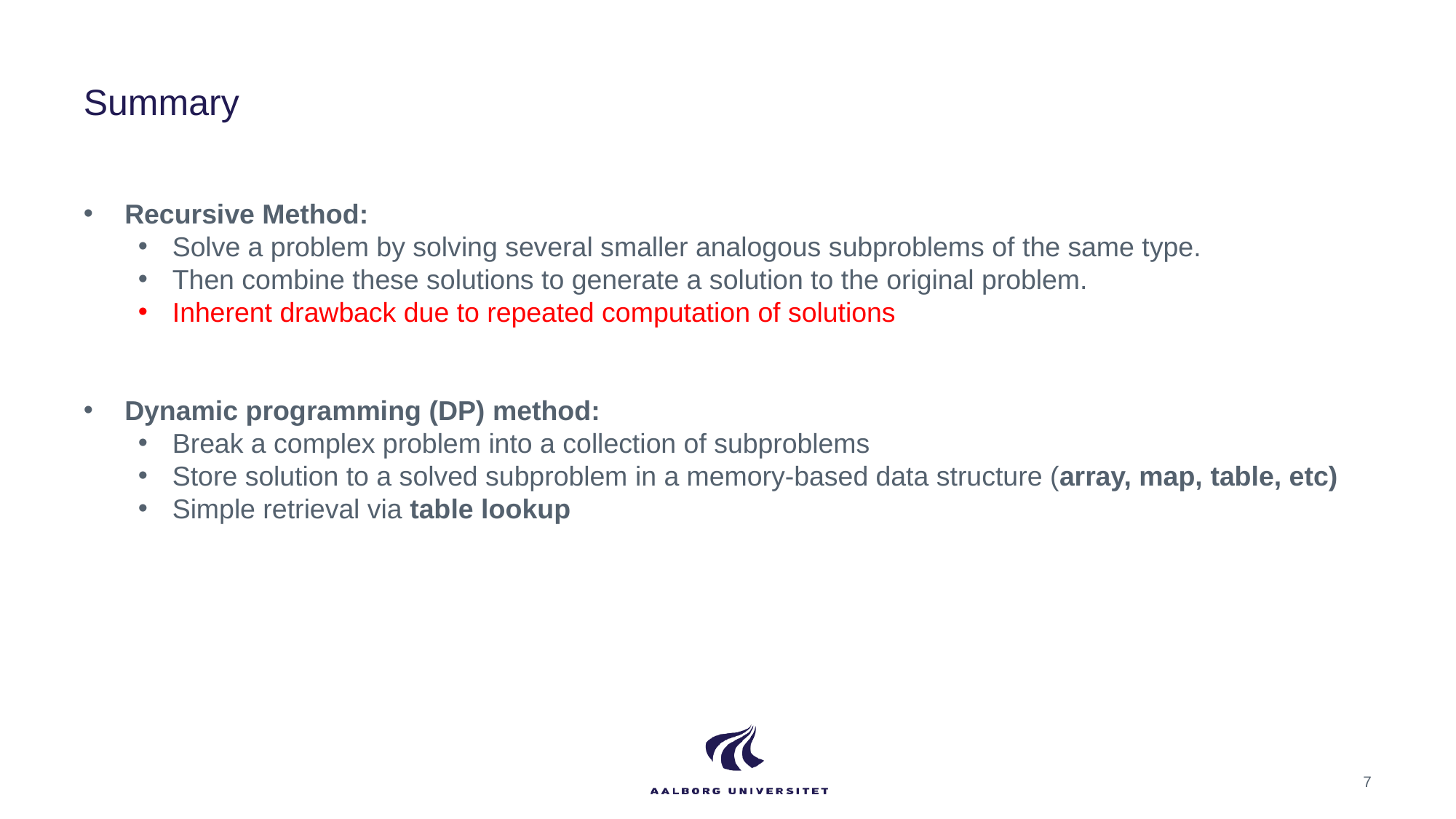

# Summary
Recursive Method:
Solve a problem by solving several smaller analogous subproblems of the same type.
Then combine these solutions to generate a solution to the original problem.
Inherent drawback due to repeated computation of solutions

Dynamic programming (DP) method:
Break a complex problem into a collection of subproblems
Store solution to a solved subproblem in a memory-based data structure (array, map, table, etc)
Simple retrieval via table lookup
7